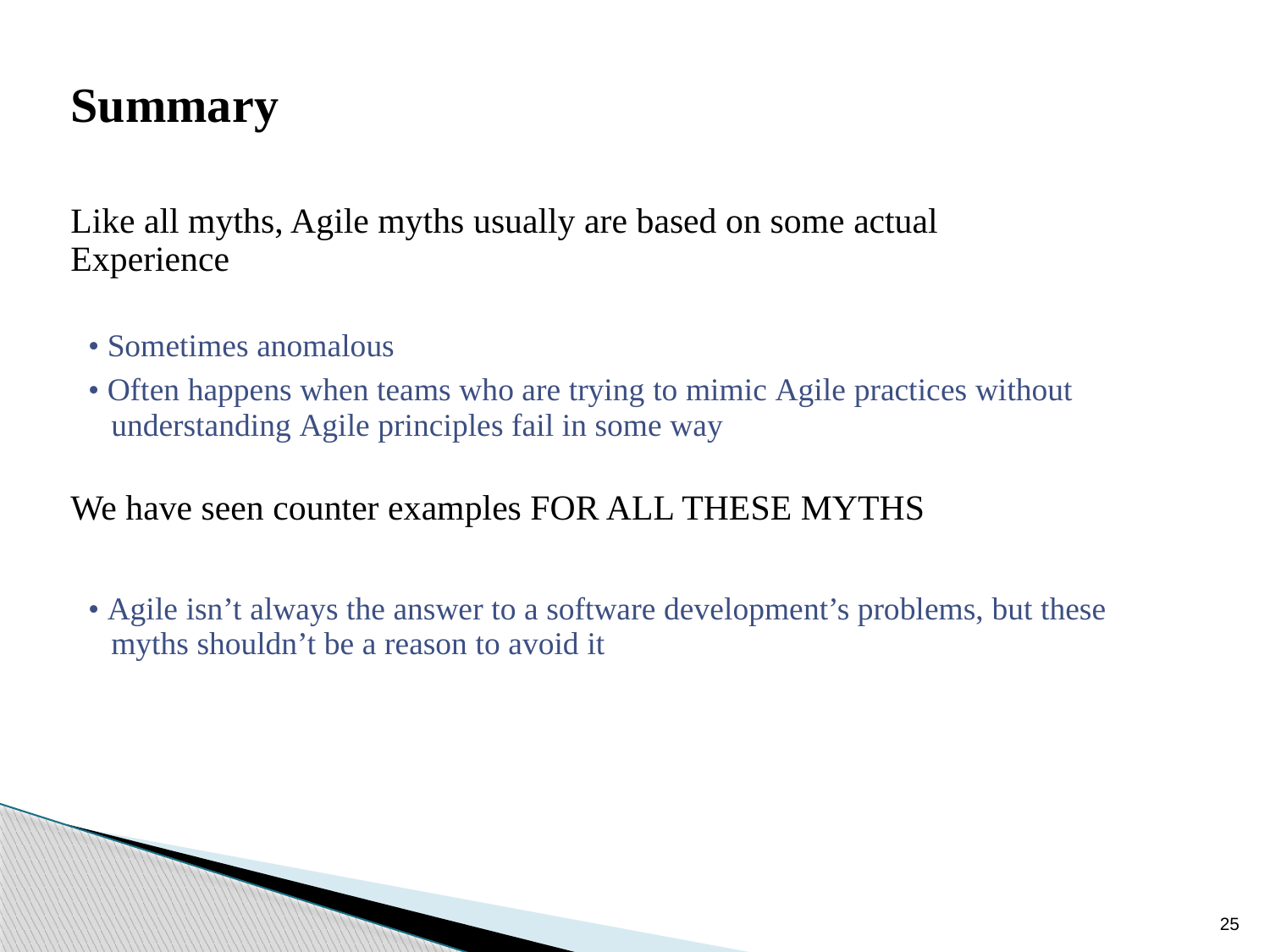

Summary

Like all myths, Agile myths usually are based on some actual
Experience

	• Sometimes anomalous
	• Often happens when teams who are trying to mimic Agile practices without
		understanding Agile principles fail in some way

We have seen counter examples FOR ALL THESE MYTHS

	• Agile isn’t always the answer to a software development’s problems, but these
		myths shouldn’t be a reason to avoid it
25